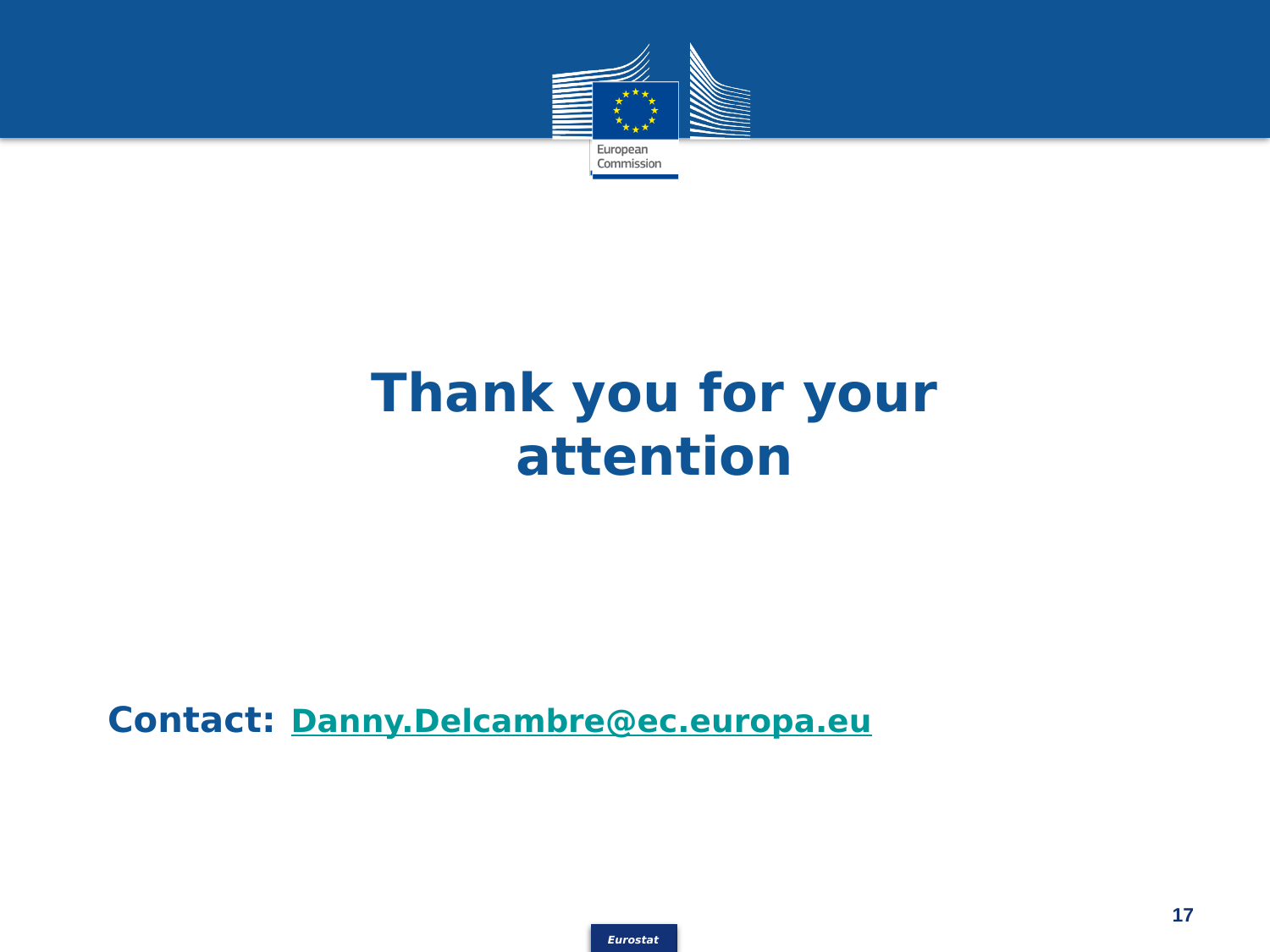

# Thank you for your attention
Contact: Danny.Delcambre@ec.europa.eu

17